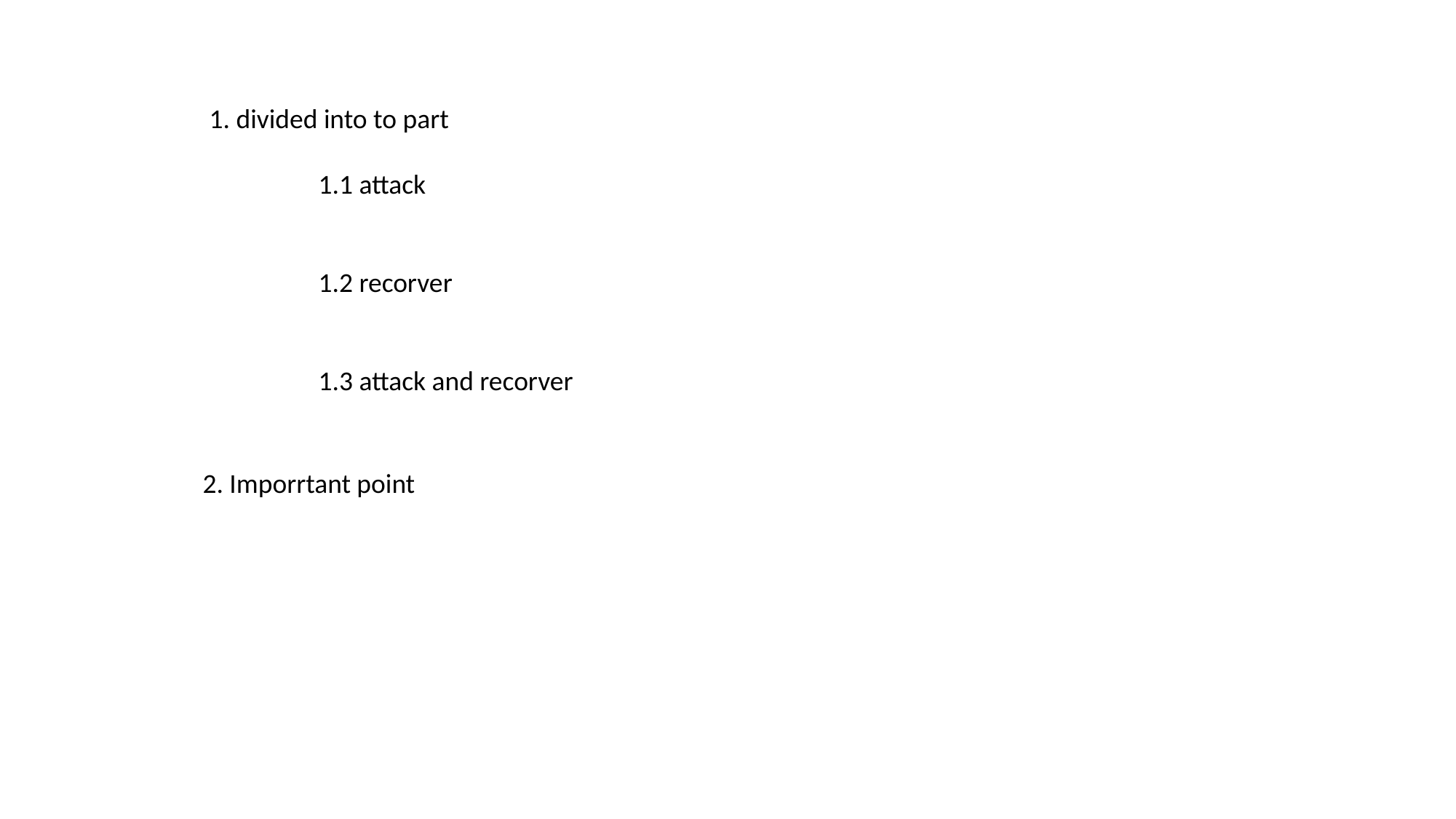

1. divided into to part

	1.1 attack

	1.2 recorver

	1.3 attack and recorver
2. Imporrtant point